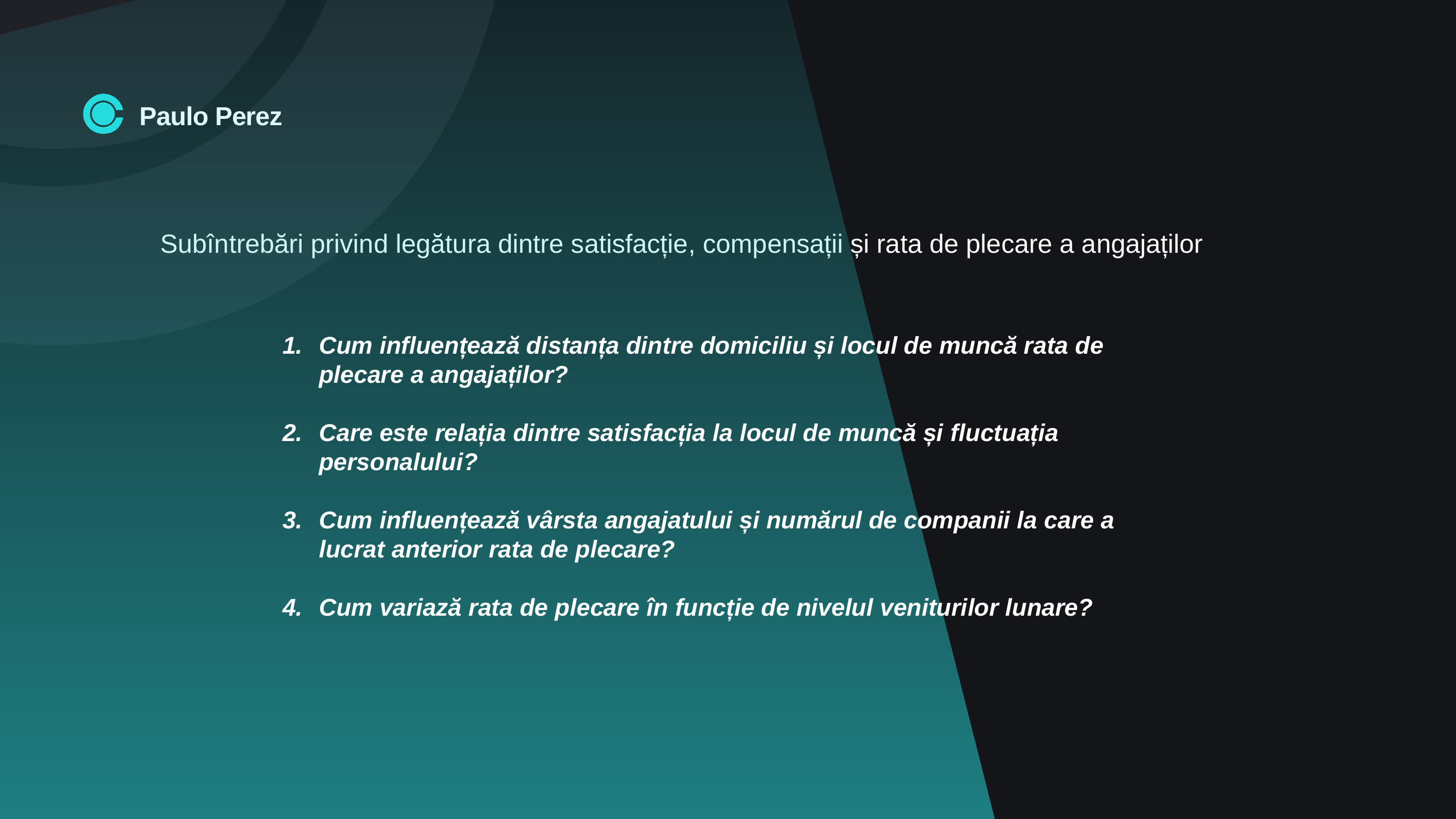

Paulo Perez
Subîntrebări privind legătura dintre satisfacție, compensații și rata de plecare a angajaților
Cum influențează distanța dintre domiciliu și locul de muncă rata de plecare a angajaților?

Care este relația dintre satisfacția la locul de muncă și fluctuația personalului?

Cum influențează vârsta angajatului și numărul de companii la care a lucrat anterior rata de plecare?

Cum variază rata de plecare în funcție de nivelul veniturilor lunare?